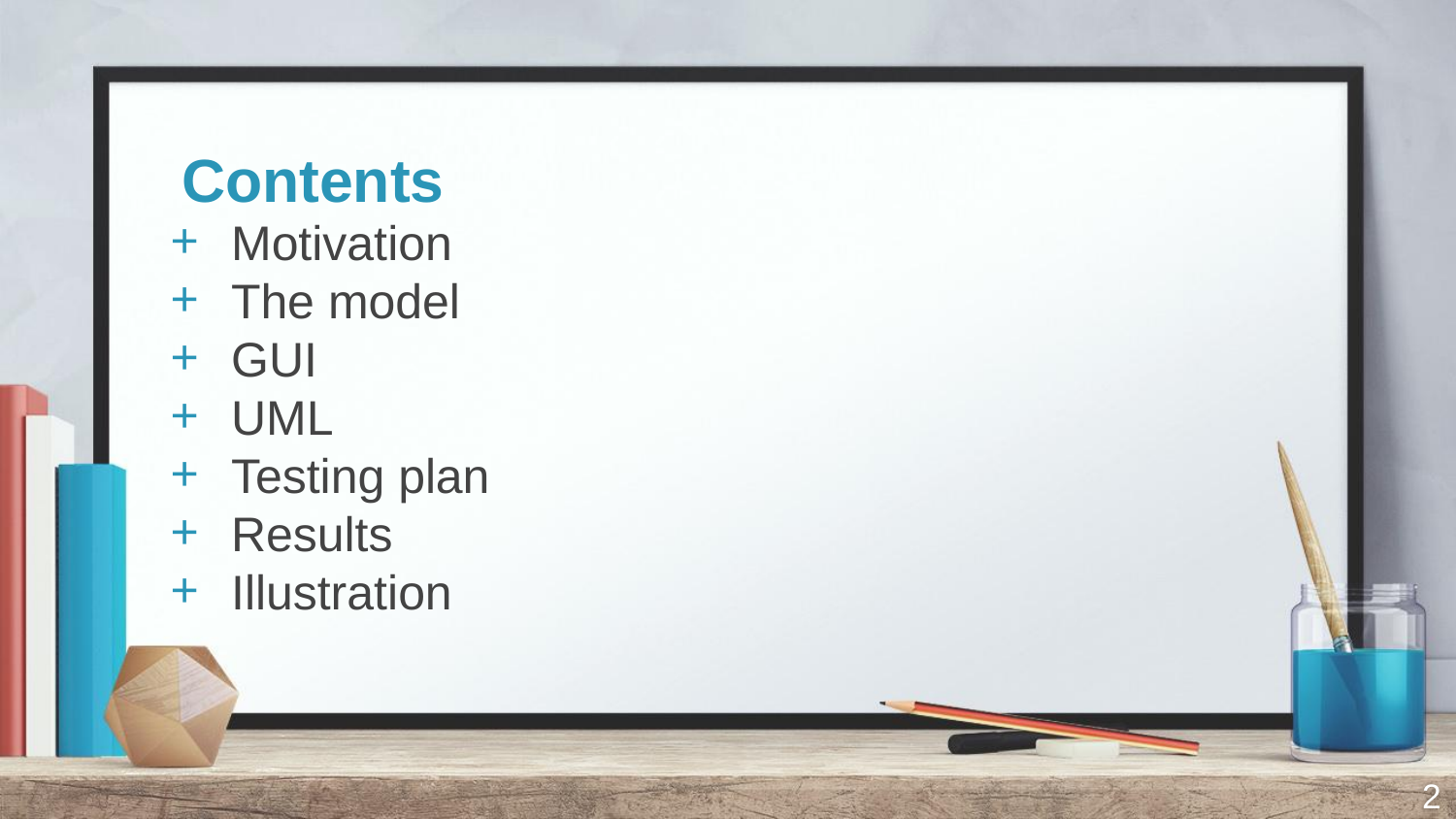

Motivation
The model
GUI
UML
Testing plan
Results
Illustration

# Contents
2